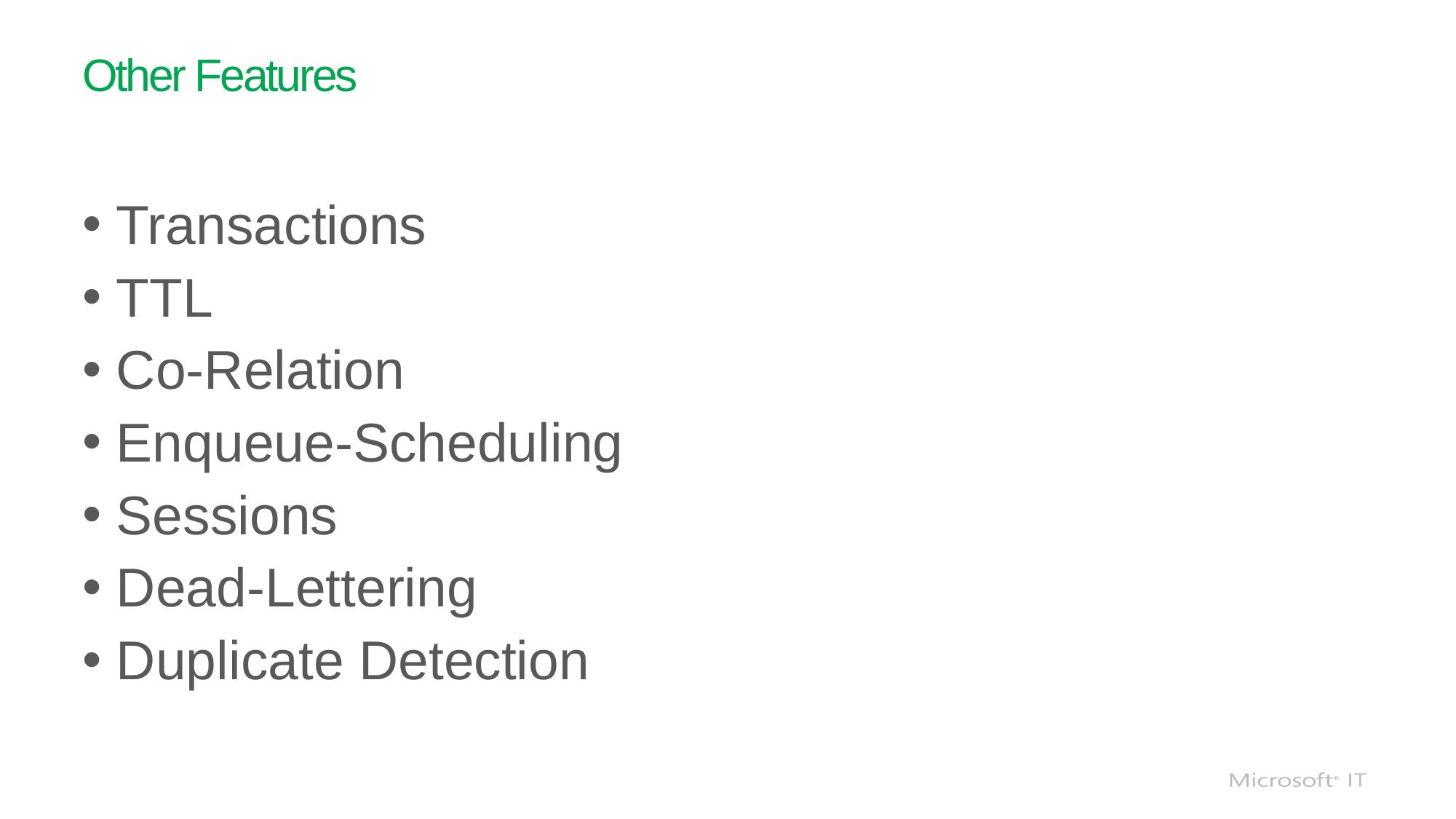

# Other Features
Transactions
TTL
Co-Relation
Enqueue-Scheduling
Sessions
Dead-Lettering
Duplicate Detection